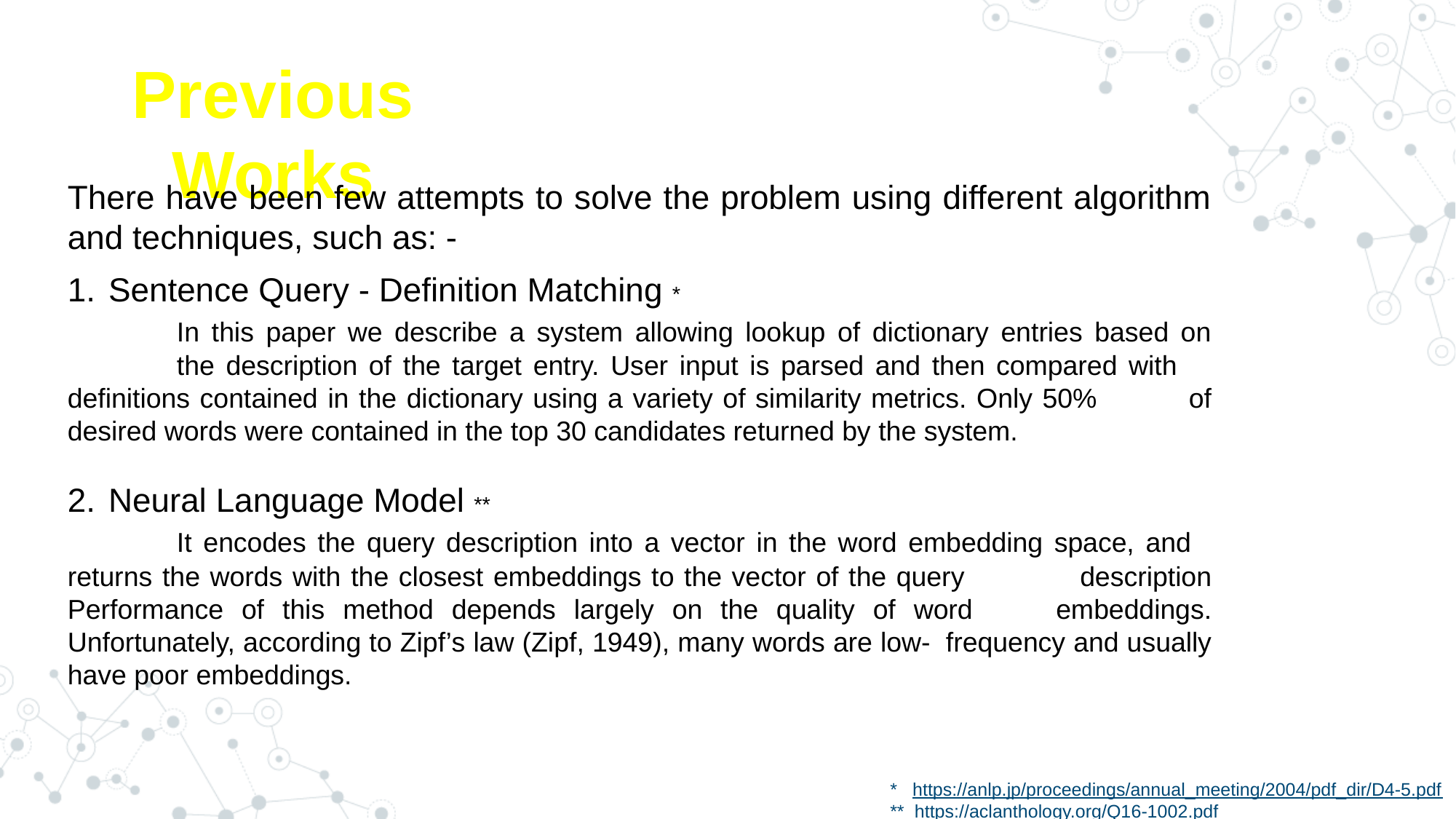

Previous Works
There have been few attempts to solve the problem using different algorithm and techniques, such as: -
Sentence Query - Definition Matching *
	In this paper we describe a system allowing lookup of dictionary entries based on 	the description of the target entry. User input is parsed and then compared with 	definitions contained in the dictionary using a variety of similarity metrics. Only 50% 	of desired words were contained in the top 30 candidates returned by the system.

Neural Language Model **
	It encodes the query description into a vector in the word embedding space, and 	returns the words with the closest embeddings to the vector of the query 	description Performance of this method depends largely on the quality of word 	embeddings. Unfortunately, according to Zipf’s law (Zipf, 1949), many words are low-	frequency and usually have poor embeddings.
*   https://anlp.jp/proceedings/annual_meeting/2004/pdf_dir/D4-5.pdf
**  https://aclanthology.org/Q16-1002.pdf